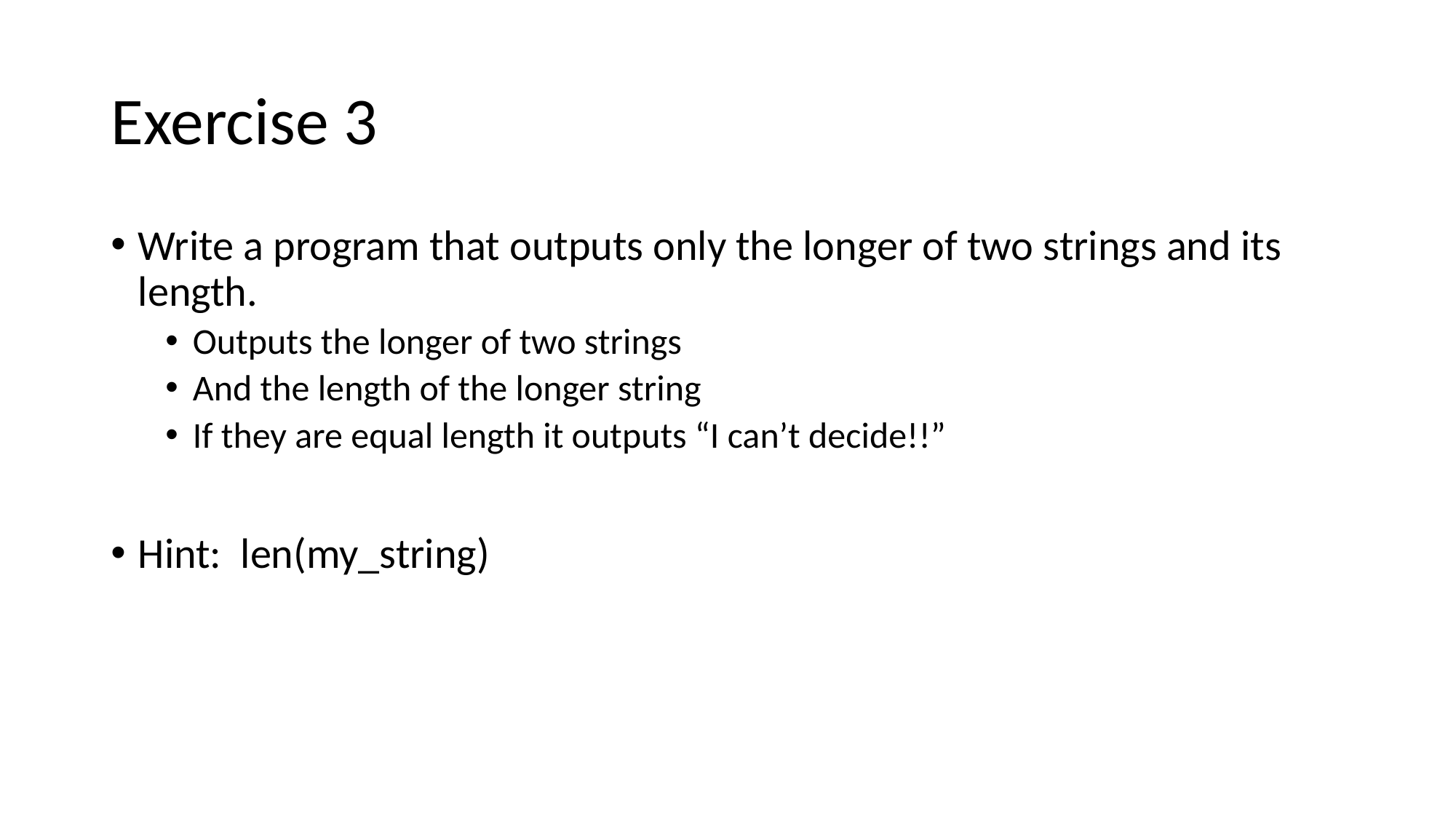

# Exercise 3
Write a program that outputs only the longer of two strings and its length.
Outputs the longer of two strings
And the length of the longer string
If they are equal length it outputs “I can’t decide!!”

Hint:  len(my_string)